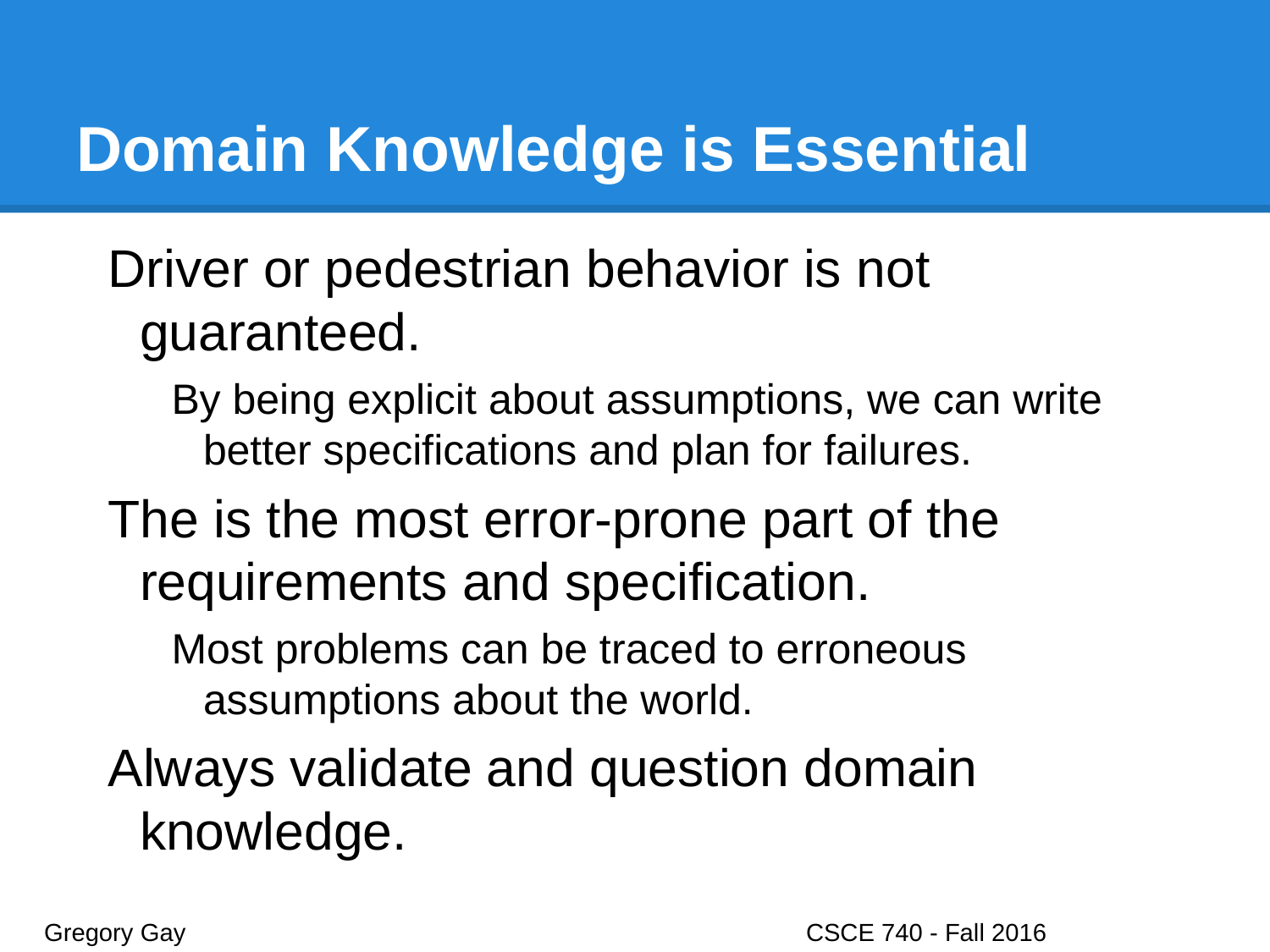

# Domain Knowledge is Essential
Driver or pedestrian behavior is not guaranteed.
By being explicit about assumptions, we can write better specifications and plan for failures.
The is the most error-prone part of the requirements and specification.
Most problems can be traced to erroneous assumptions about the world.
Always validate and question domain knowledge.

Gregory Gay					CSCE 740 - Fall 2016								20